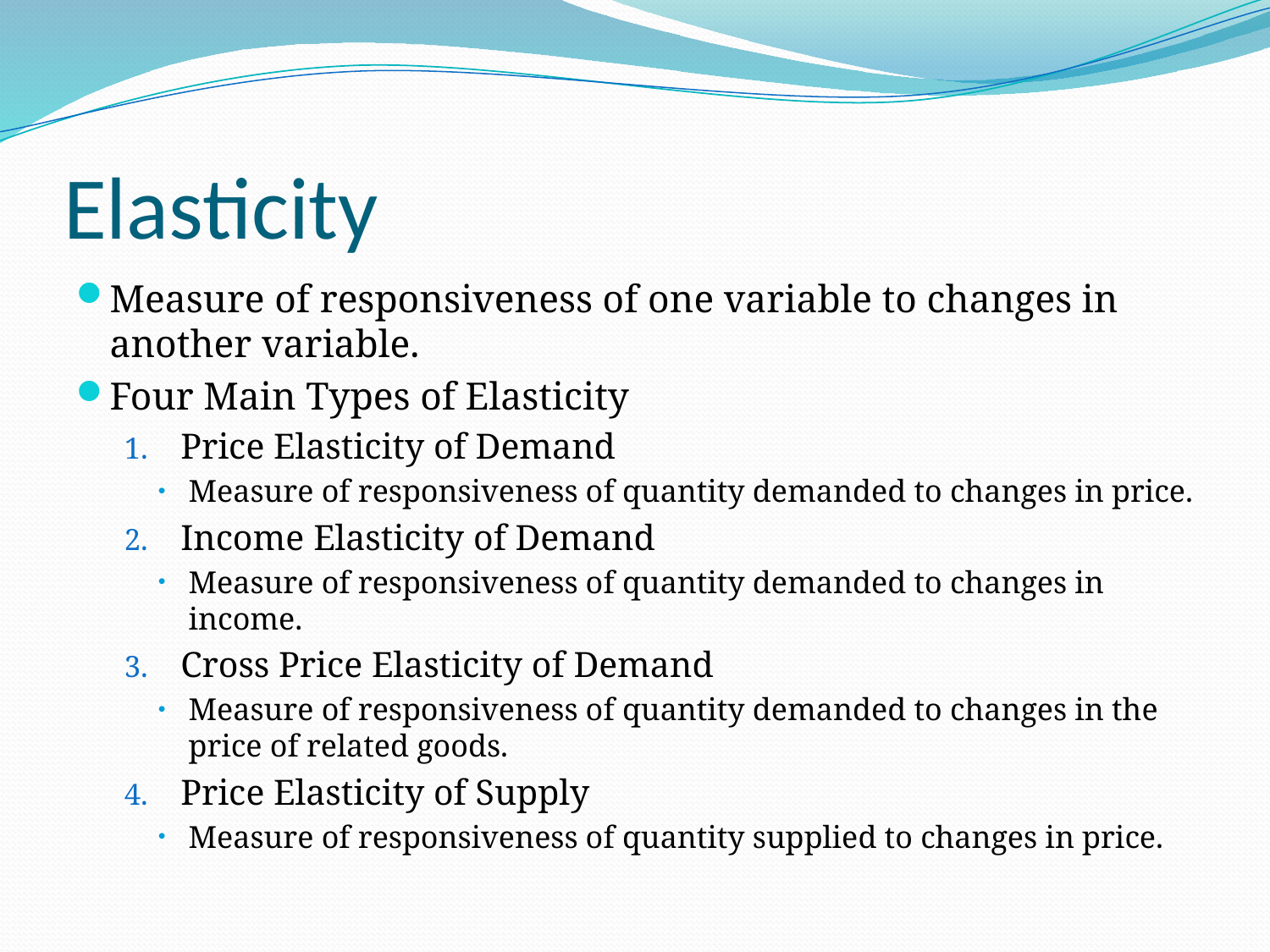

# Elasticity
Measure of responsiveness of one variable to changes in another variable.
Four Main Types of Elasticity
Price Elasticity of Demand
Measure of responsiveness of quantity demanded to changes in price.
Income Elasticity of Demand
Measure of responsiveness of quantity demanded to changes in income.
Cross Price Elasticity of Demand
Measure of responsiveness of quantity demanded to changes in the price of related goods.
Price Elasticity of Supply
Measure of responsiveness of quantity supplied to changes in price.